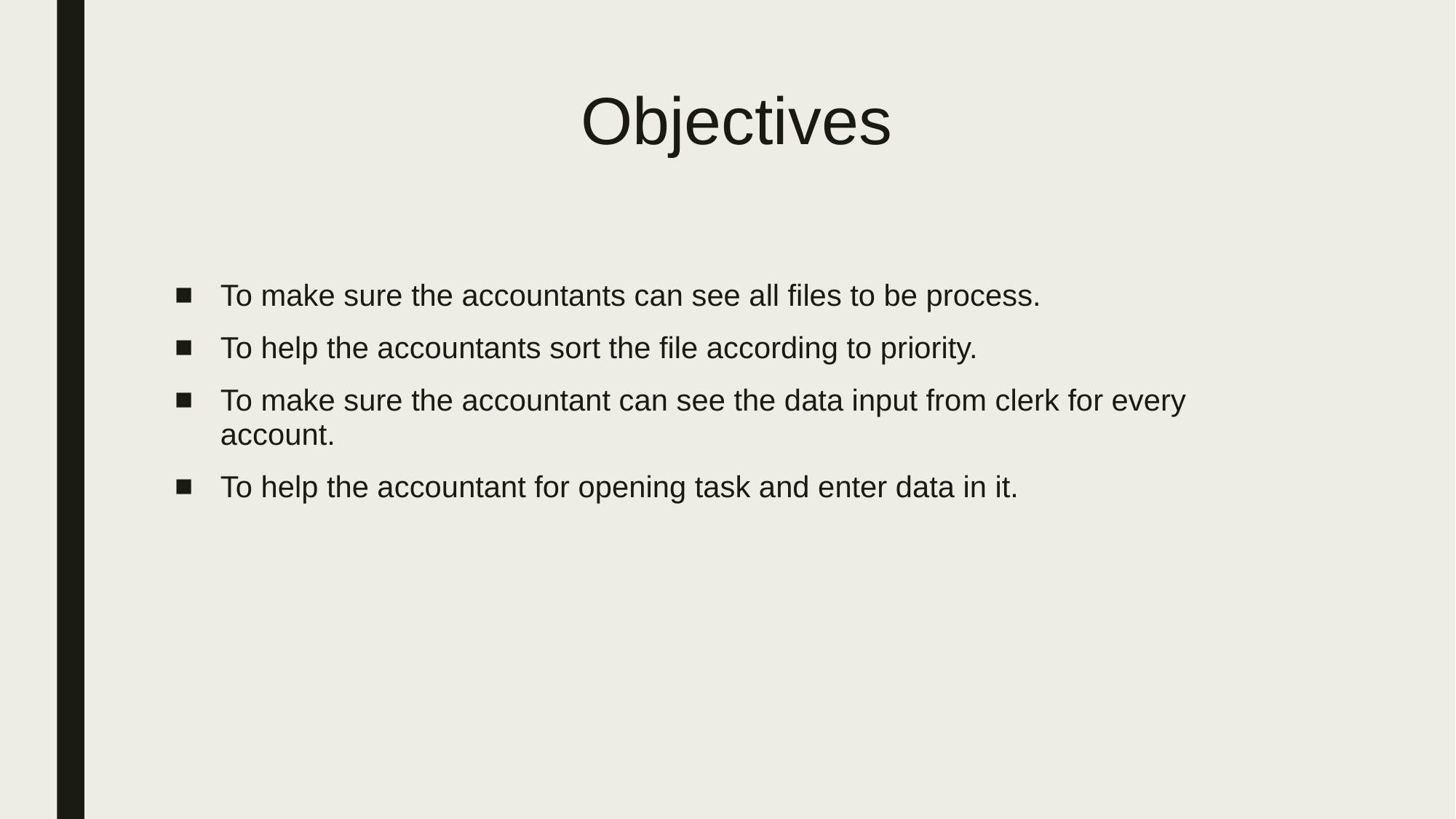

# Objectives
To make sure the accountants can see all files to be process.
To help the accountants sort the file according to priority.
To make sure the accountant can see the data input from clerk for every account.
To help the accountant for opening task and enter data in it.